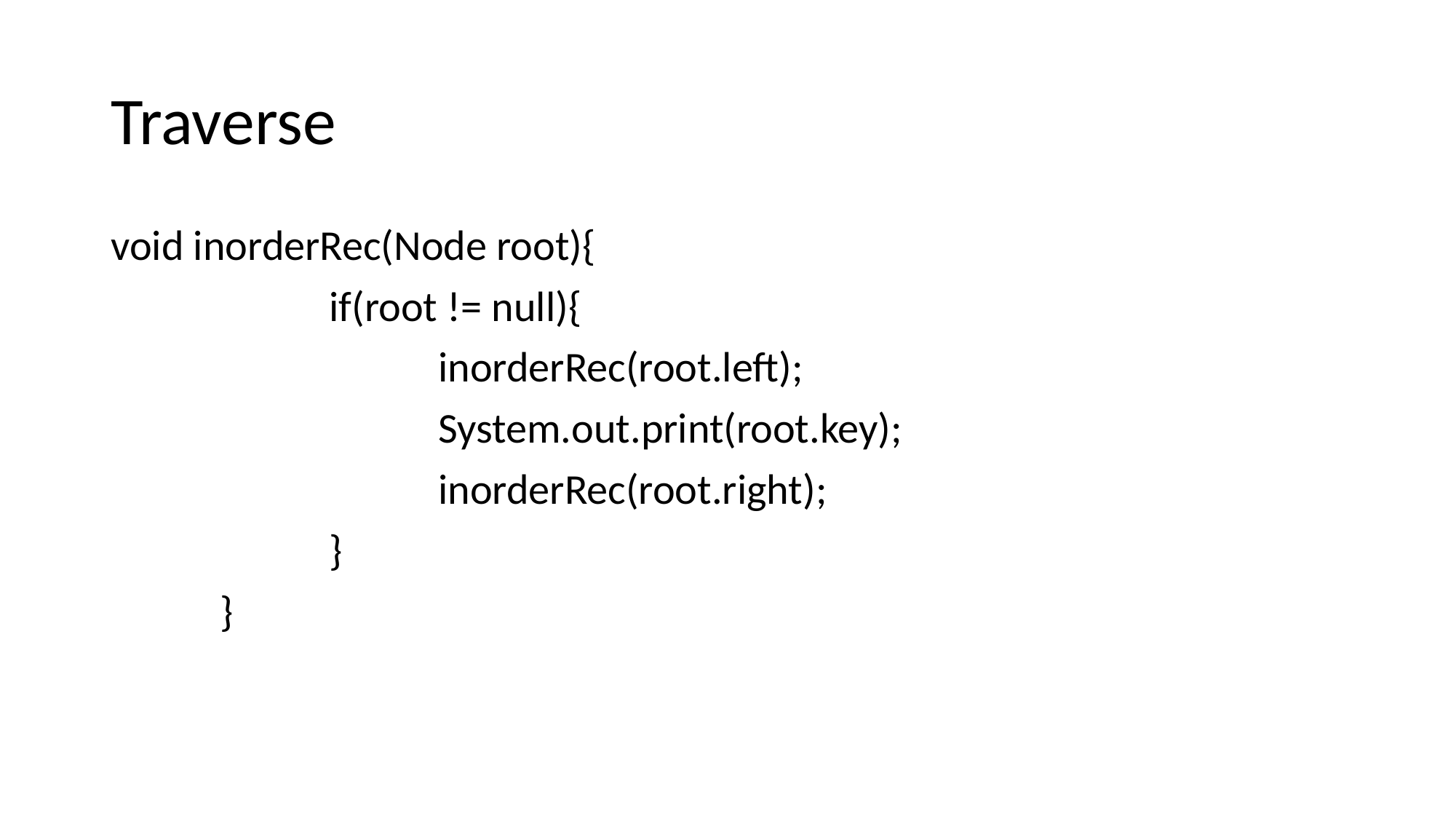

# Traverse
void inorderRec(Node root){
		if(root != null){
			inorderRec(root.left);
			System.out.print(root.key);
			inorderRec(root.right);
		}
	}